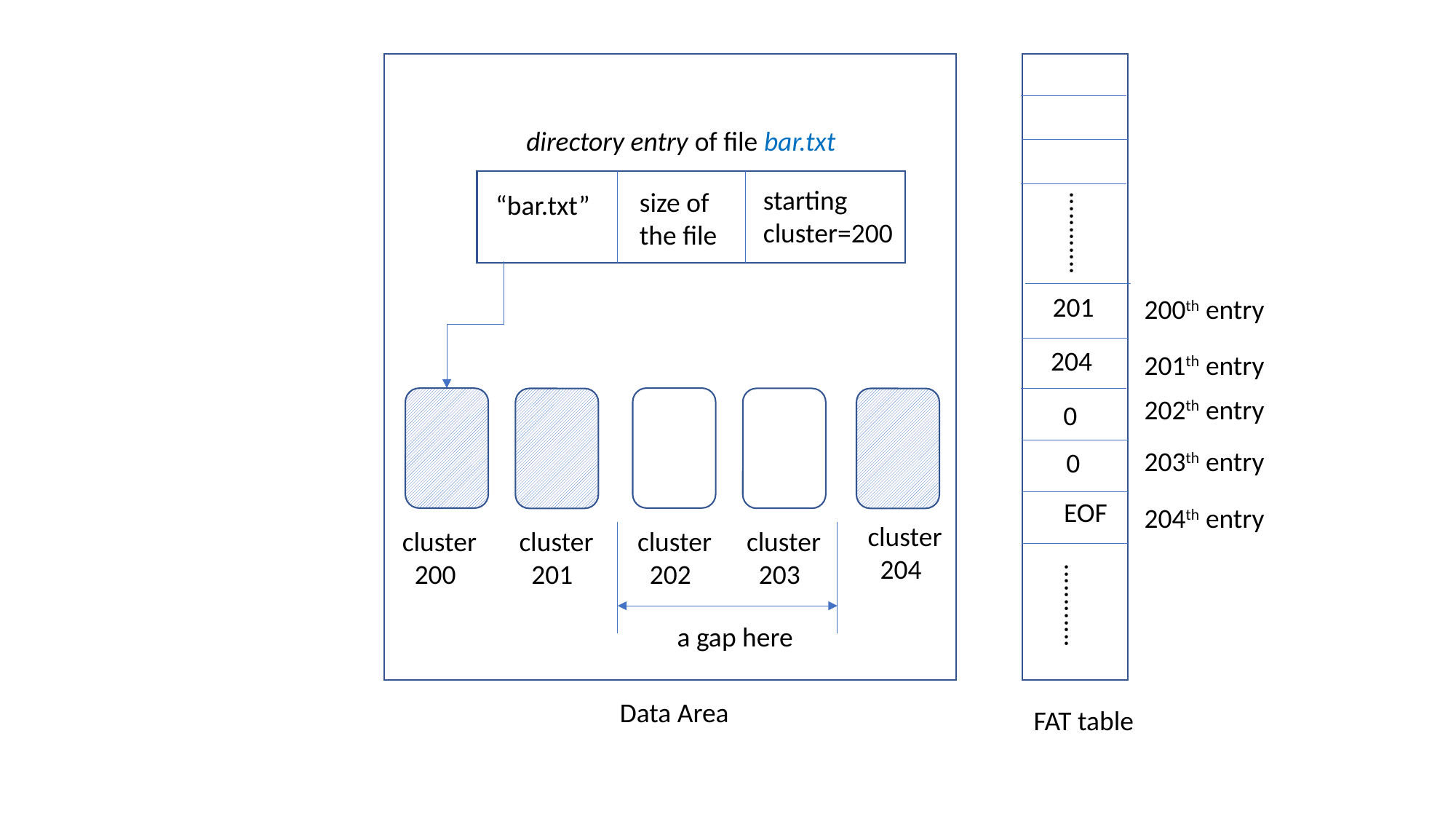

directory entry of file bar.txt

starting
cluster=200
size of
the file
“bar.txt”
............
201
200th entry
204
201th entry
202th entry

  0
203th entry
   0
EOF
204th entry
cluster
  204
cluster
  202
cluster
  203
cluster
  201
cluster
  200
............
a gap here
Data Area
FAT table